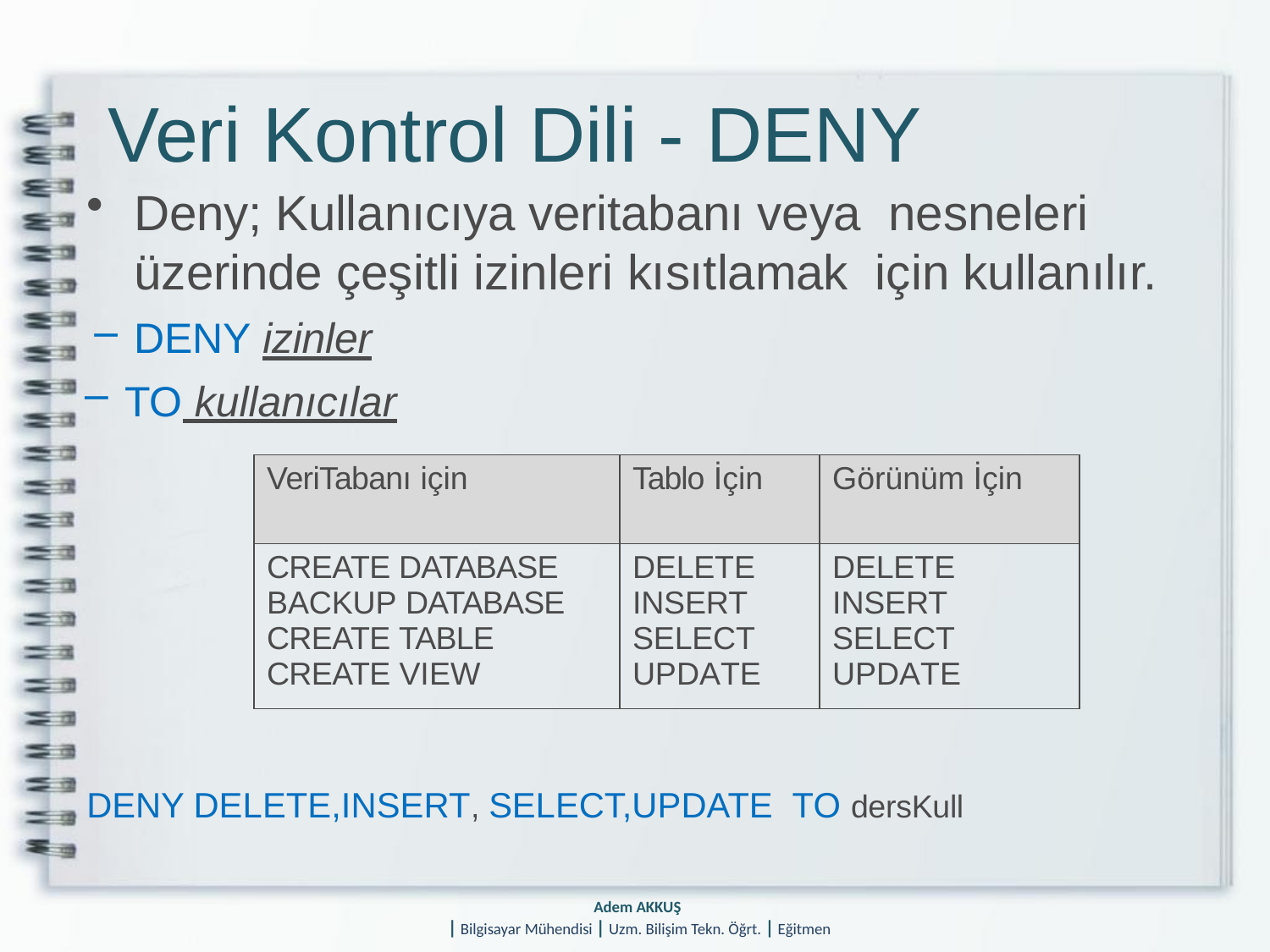

# Veri Kontrol Dili - DENY
Deny; Kullanıcıya veritabanı veya  nesneleri üzerinde çeşitli izinleri kısıtlamak  için kullanılır.
DENY izinler
TO kullanıcılar

DENY DELETE,INSERT, SELECT,UPDATE  TO dersKull
| VeriTabanı için | Tablo İçin | Görünüm İçin |
| --- | --- | --- |
| CREATE DATABASE BACKUP DATABASE CREATE TABLE CREATE VIEW | DELETE INSERT SELECT UPDATE | DELETE INSERT SELECT UPDATE |
Adem AKKUŞ
| Bilgisayar Mühendisi | Uzm. Bilişim Tekn. Öğrt. | Eğitmen